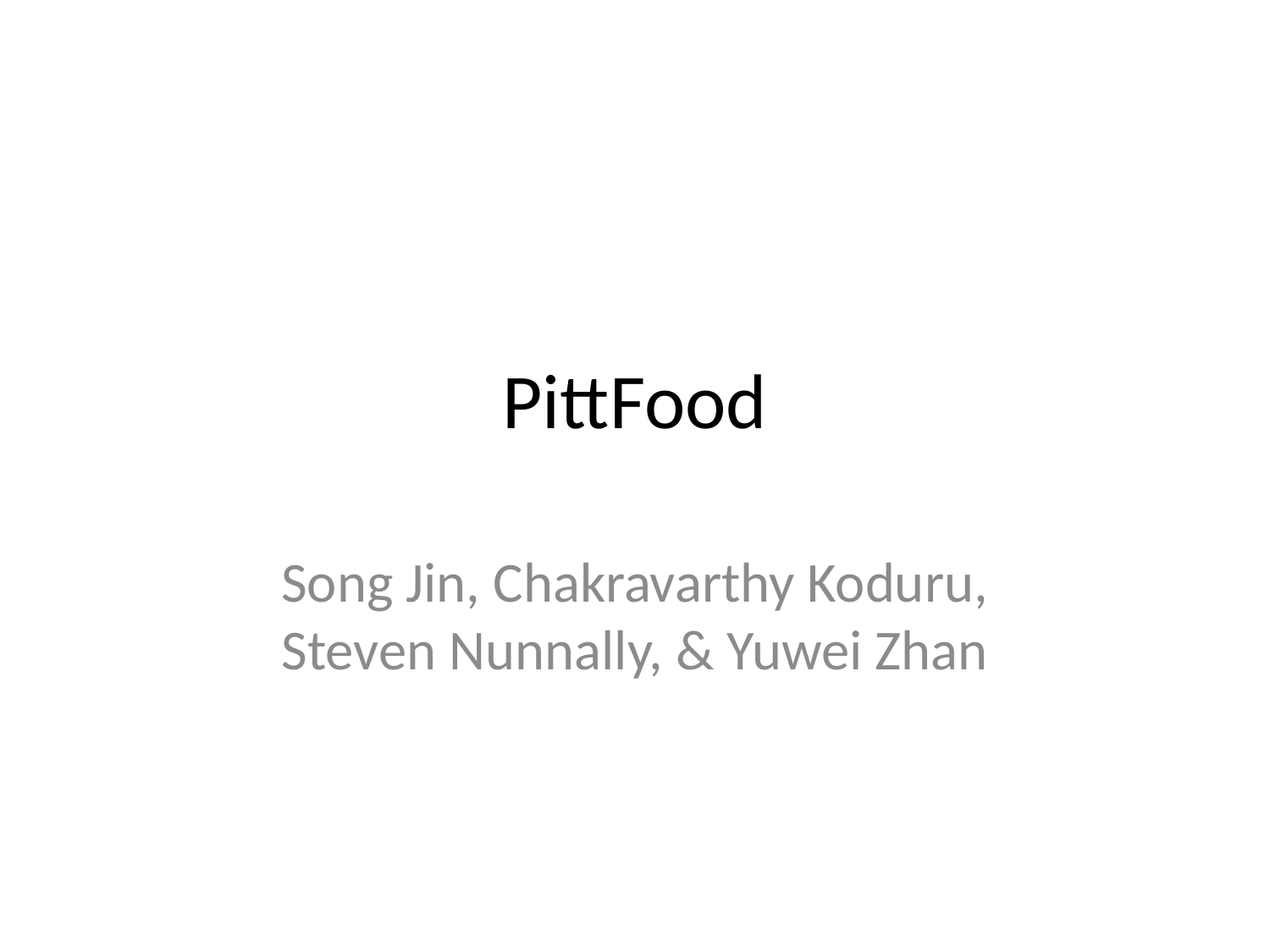

# PittFood
Song Jin, Chakravarthy Koduru, Steven Nunnally, & Yuwei Zhan